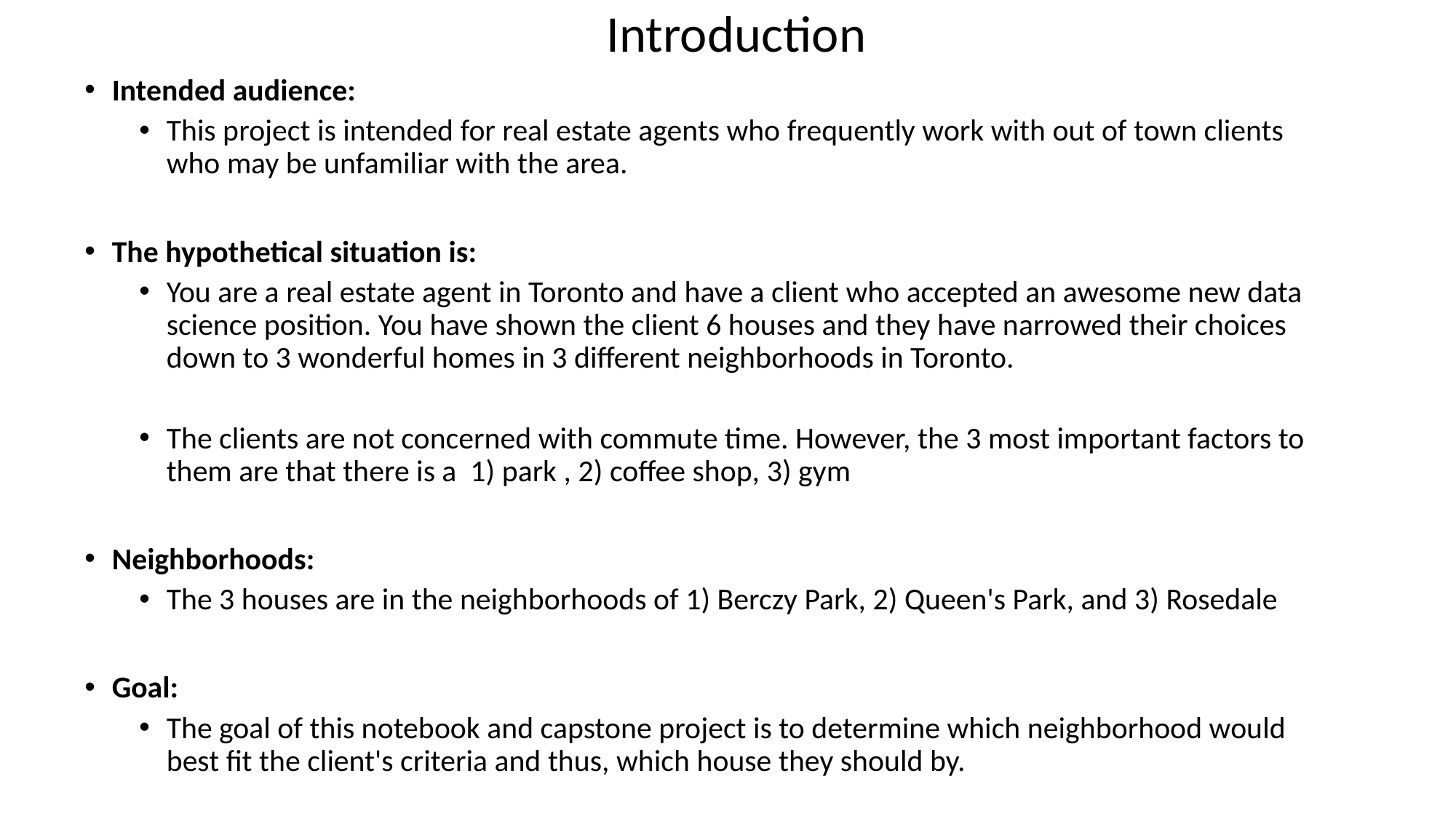

# Introduction
Intended audience:
This project is intended for real estate agents who frequently work with out of town clients who may be unfamiliar with the area.

The hypothetical situation is:
You are a real estate agent in Toronto and have a client who accepted an awesome new data science position. You have shown the client 6 houses and they have narrowed their choices down to 3 wonderful homes in 3 different neighborhoods in Toronto.

The clients are not concerned with commute time. However, the 3 most important factors to them are that there is a  1) park , 2) coffee shop, 3) gym

Neighborhoods:
The 3 houses are in the neighborhoods of 1) Berczy Park, 2) Queen's Park, and 3) Rosedale

Goal:
The goal of this notebook and capstone project is to determine which neighborhood would best fit the client's criteria and thus, which house they should by.